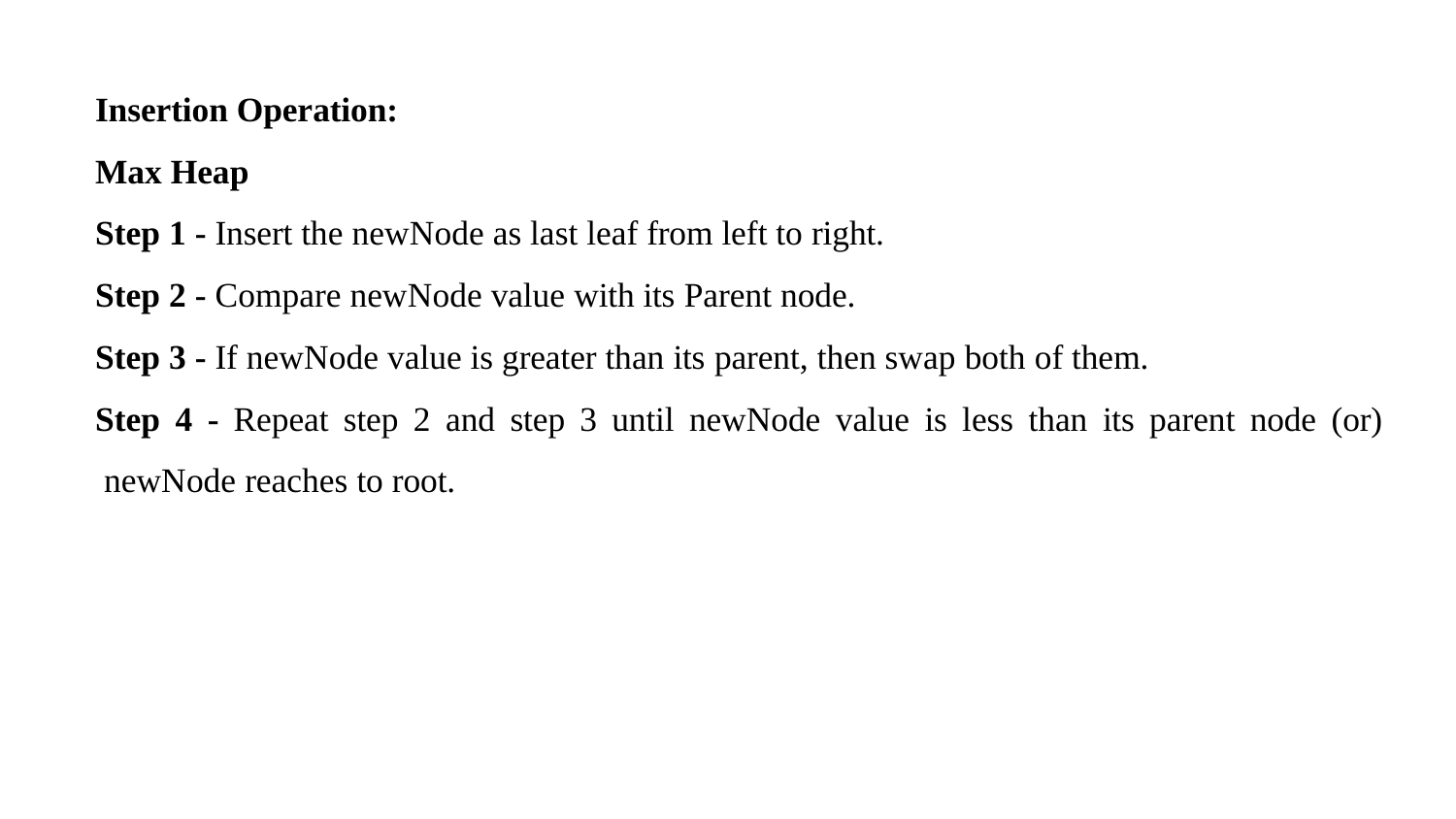

Insertion Operation:
Max Heap
Step 1 - Insert the newNode as last leaf from left to right.
Step 2 - Compare newNode value with its Parent node.
Step 3 - If newNode value is greater than its parent, then swap both of them.
Step 4 - Repeat step 2 and step 3 until newNode value is less than its parent node (or)  newNode reaches to root.